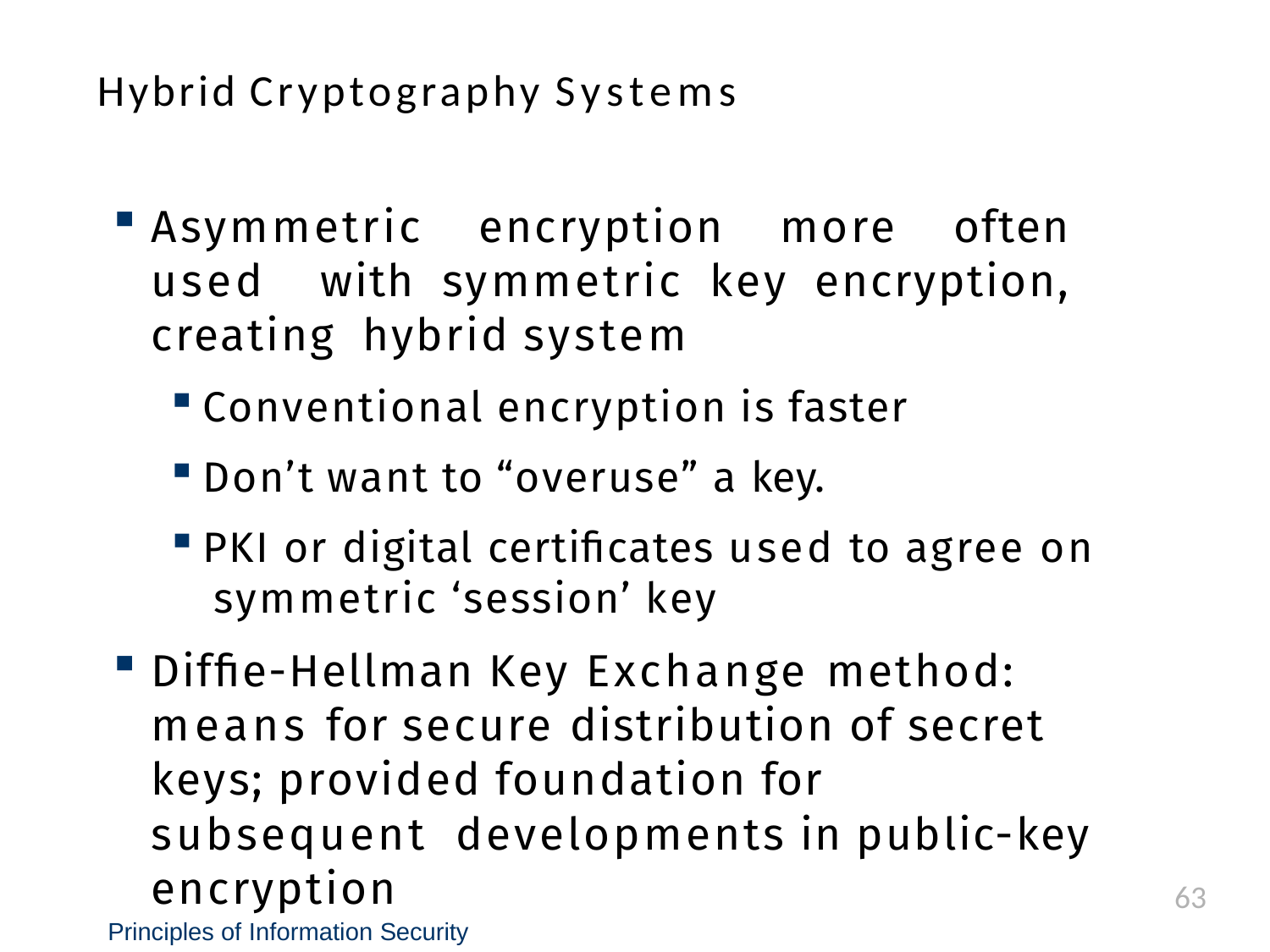

# Hybrid Cryptography Systems
Asymmetric encryption more often used  with symmetric key encryption, creating  hybrid system
Conventional encryption is faster
Don’t want to “overuse” a key.
PKI or digital certificates used to agree on  symmetric ‘session’ key
Diffie-Hellman Key Exchange method:  means for secure distribution of secret  keys; provided foundation for subsequent  developments in public-key encryption
63
Principles of Information Security